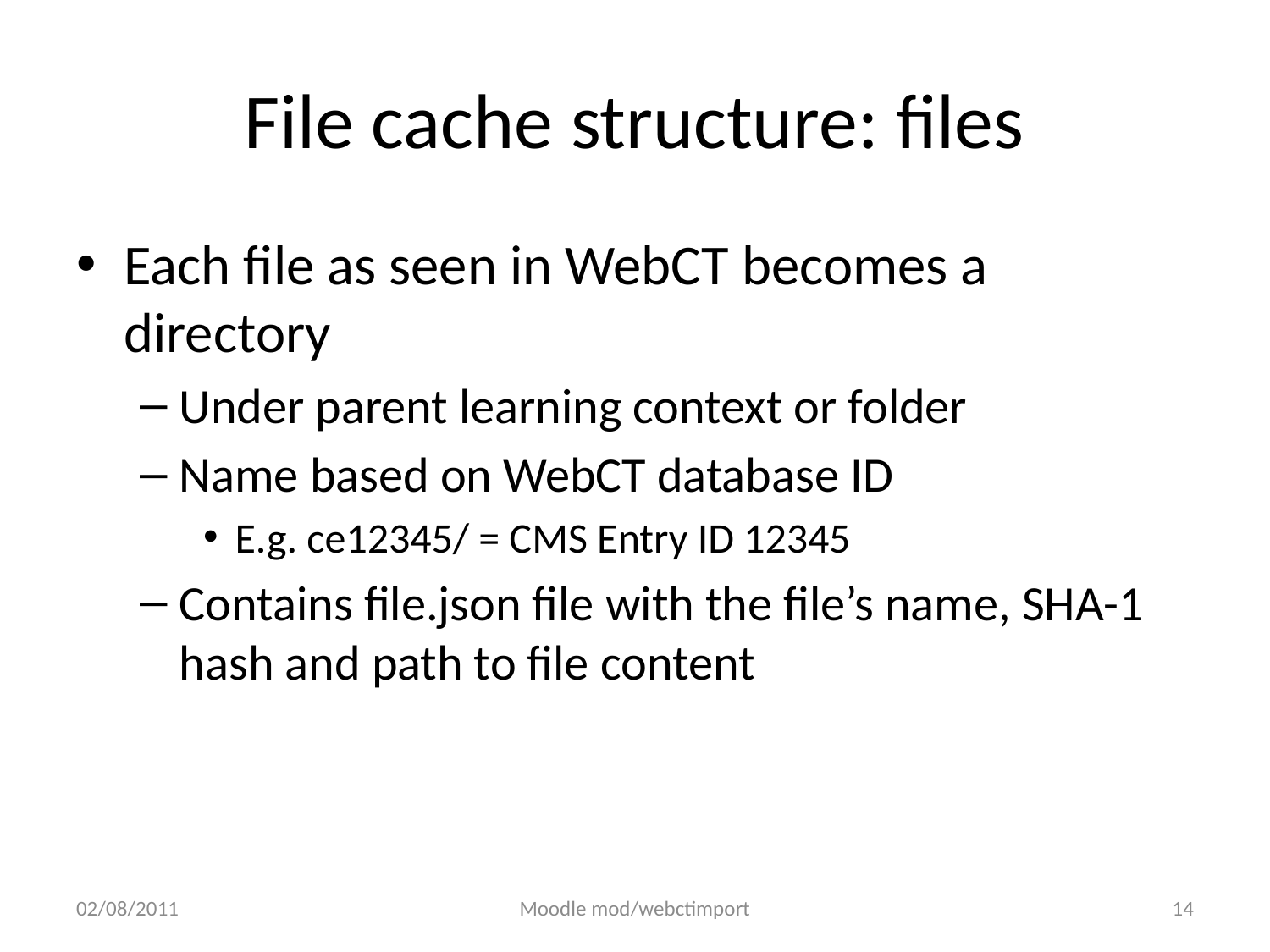

# File cache structure: files
Each file as seen in WebCT becomes a directory
Under parent learning context or folder
Name based on WebCT database ID
E.g. ce12345/ = CMS Entry ID 12345
Contains file.json file with the file’s name, SHA-1 hash and path to file content

02/08/2011
Moodle mod/webctimport
14